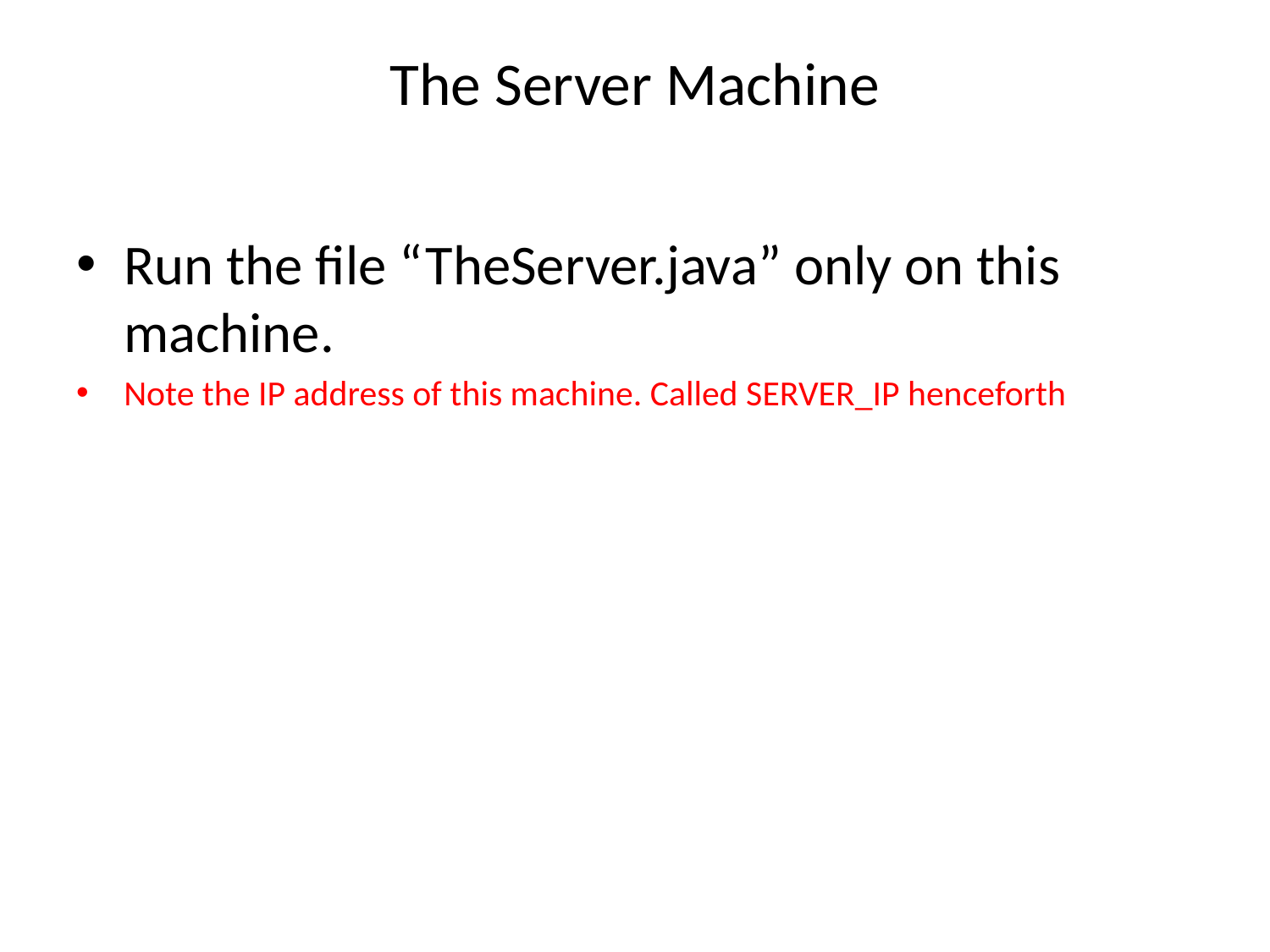

# The Server Machine
Run the file “TheServer.java” only on this machine.
Note the IP address of this machine. Called SERVER_IP henceforth